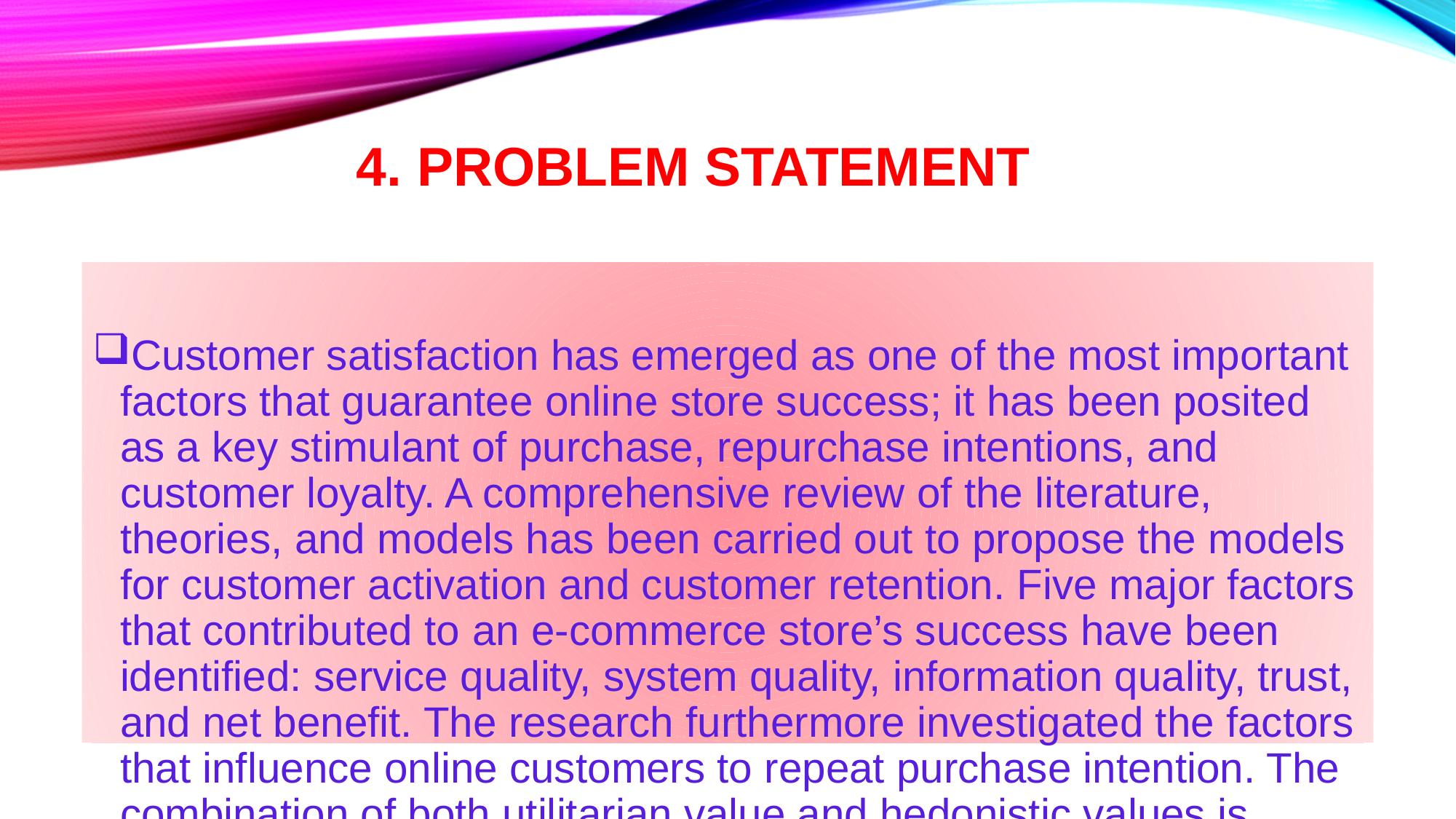

# 4. Problem Statement

Customer satisfaction has emerged as one of the most important factors that guarantee online store success; it has been posited as a key stimulant of purchase, repurchase intentions, and customer loyalty. A comprehensive review of the literature, theories, and models has been carried out to propose the models for customer activation and customer retention. Five major factors that contributed to an e-commerce store’s success have been identified: service quality, system quality, information quality, trust, and net benefit. The research furthermore investigated the factors that influence online customers to repeat purchase intention. The combination of both utilitarian value and hedonistic values is needed to affect the repeat purchase intention (loyalty) positively.